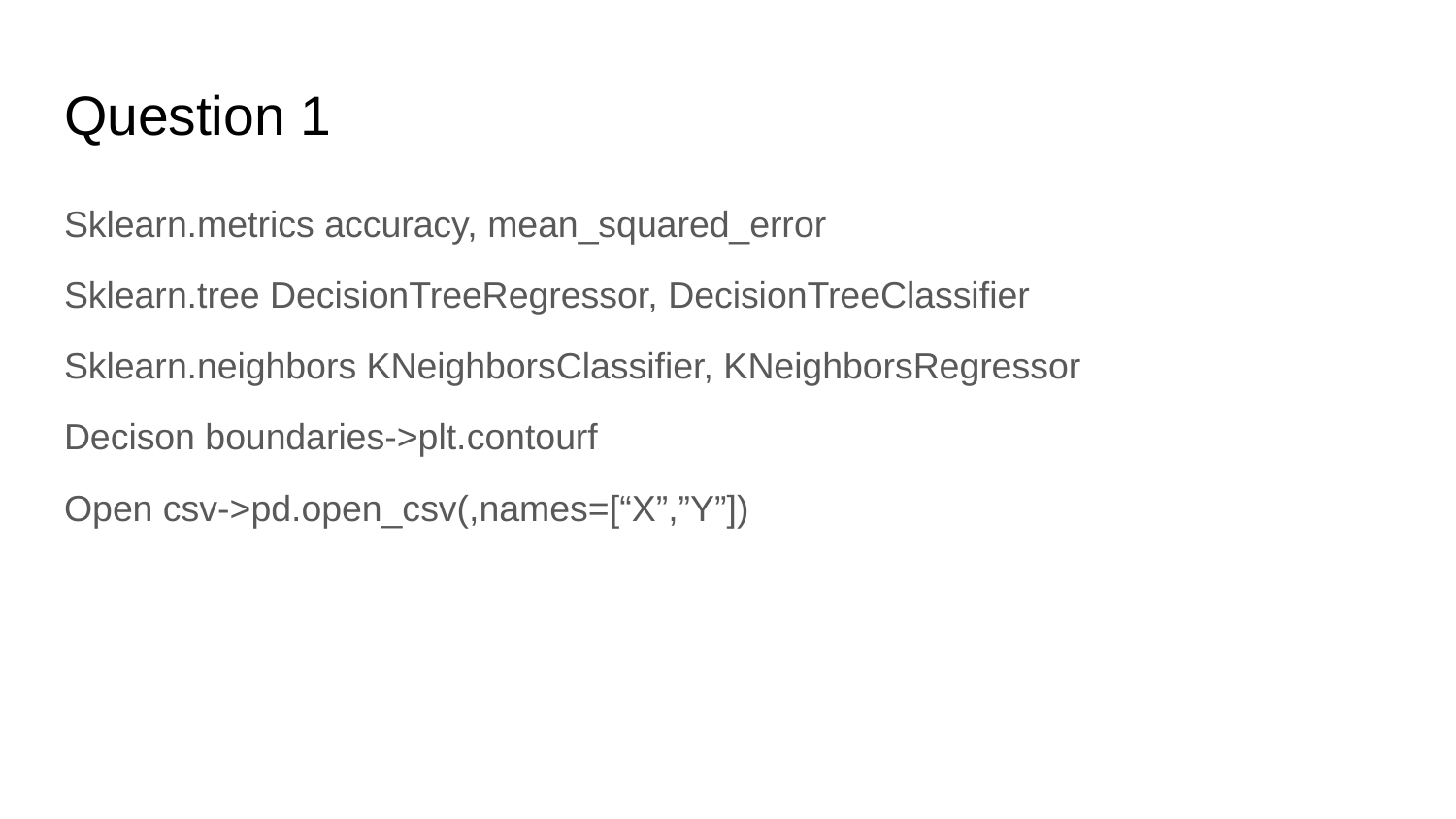

# Question 1
Sklearn.metrics accuracy, mean_squared_error
Sklearn.tree DecisionTreeRegressor, DecisionTreeClassifier
Sklearn.neighbors KNeighborsClassifier, KNeighborsRegressor
Decison boundaries->plt.contourf
Open csv->pd.open_csv(,names=[“X”,”Y”])